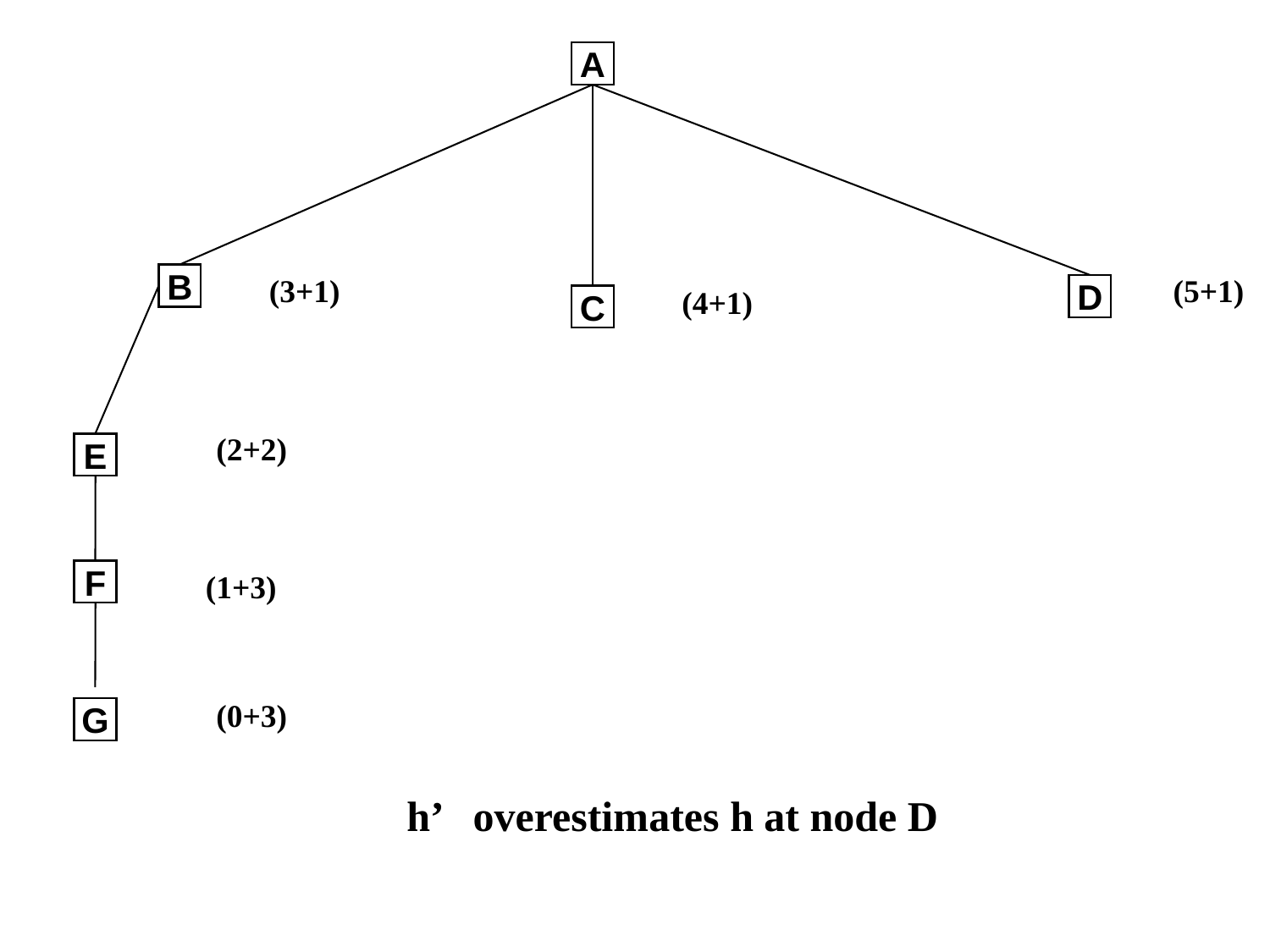

A
B
(3+1)
(5+1)
D
(4+1)
C
(2+2)
E
F
(1+3)
(0+3)
G
h’   overestimates h at node D